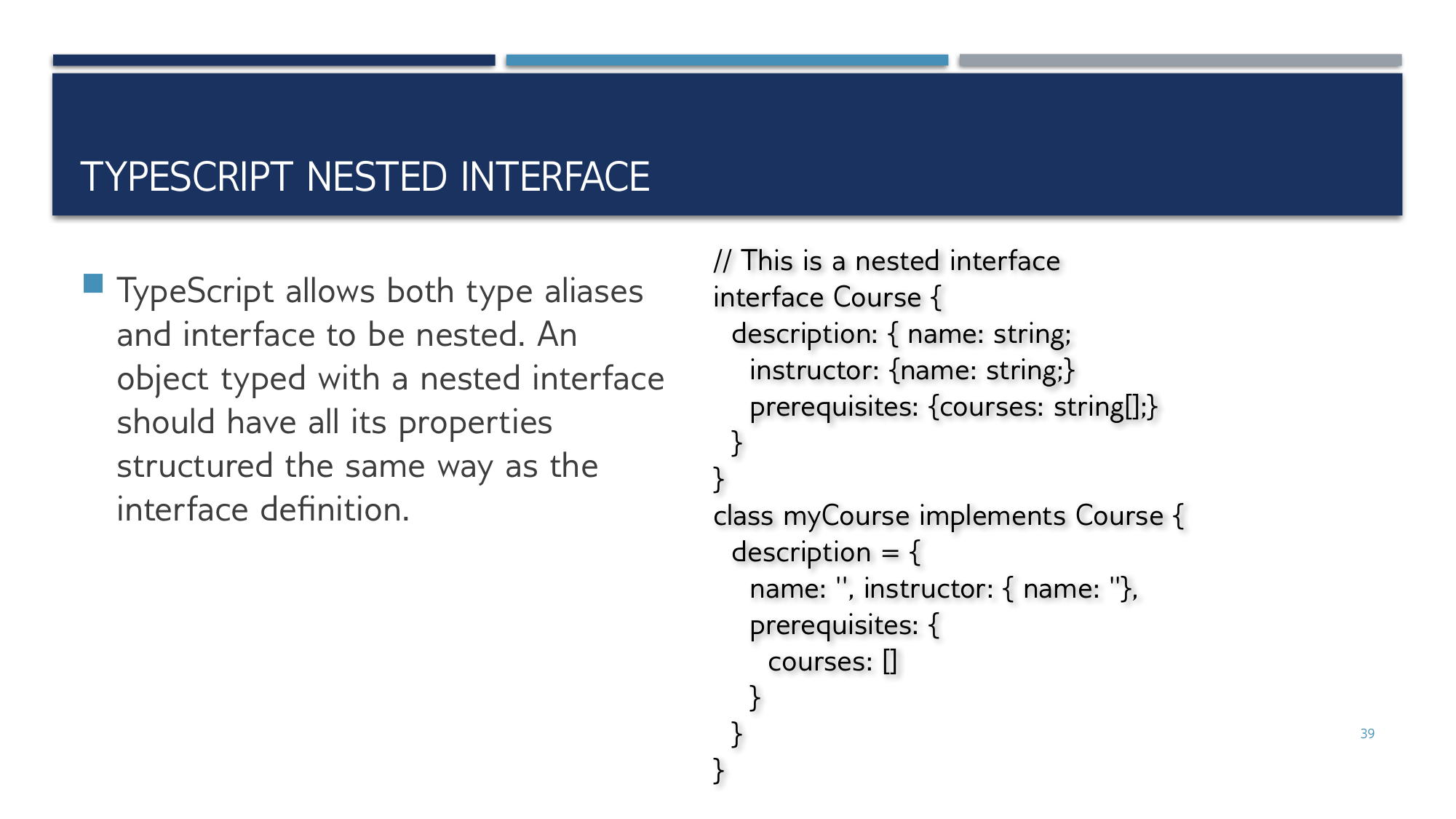

# TypeScript Nested Interface
// This is a nested interface
interface Course {
  description: { name: string;
    instructor: {name: string;}
    prerequisites: {courses: string[];}
  }
}
class myCourse implements Course {
  description = {
    name: '', instructor: { name: ''},
    prerequisites: {
      courses: []
    }
  }
}
TypeScript allows both type aliases and interface to be nested. An object typed with a nested interface should have all its properties structured the same way as the interface definition.
39